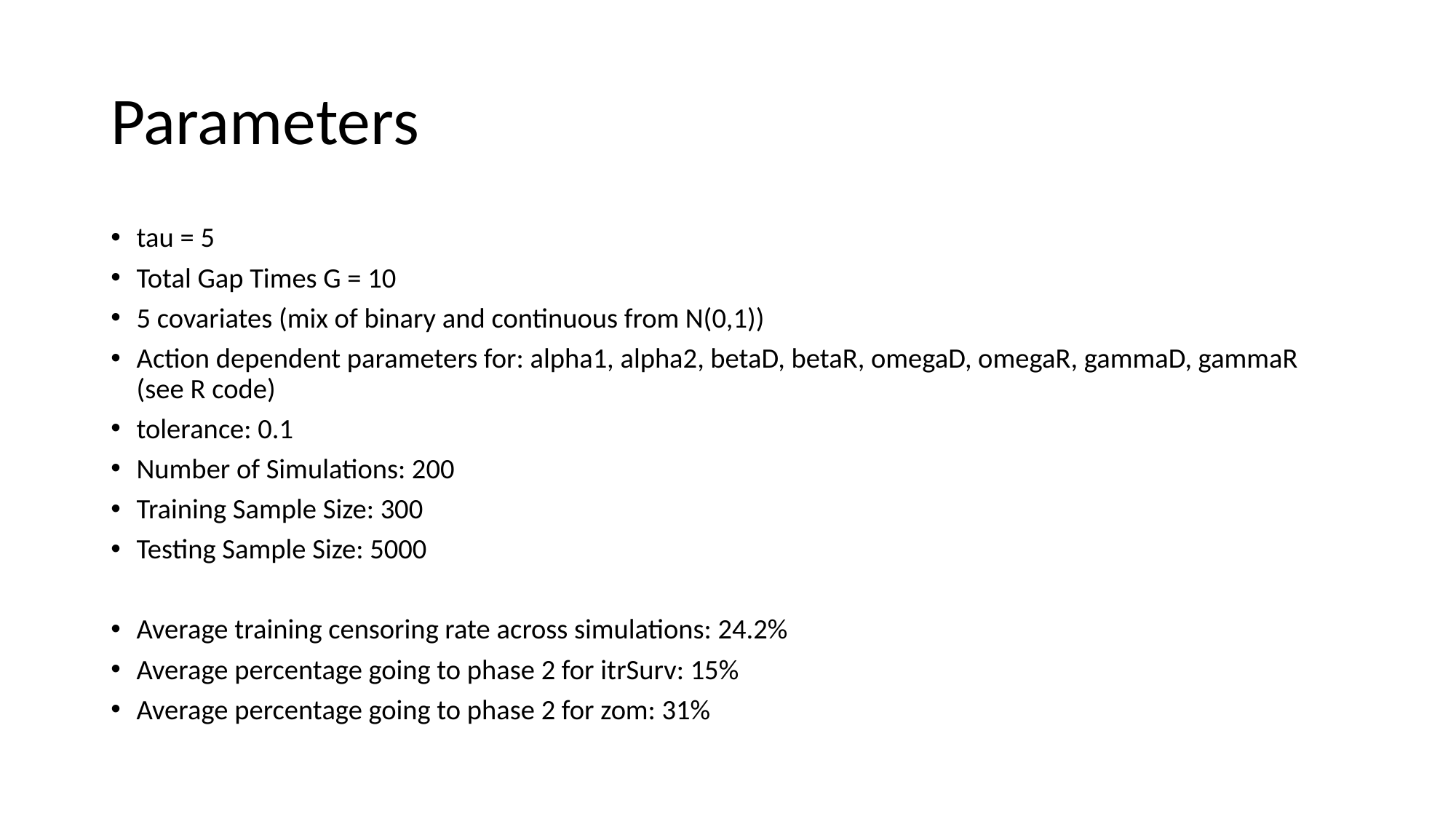

# Parameters
tau = 5
Total Gap Times G = 10
5 covariates (mix of binary and continuous from N(0,1))
Action dependent parameters for: alpha1, alpha2, betaD, betaR, omegaD, omegaR, gammaD, gammaR (see R code)
tolerance: 0.1
Number of Simulations: 200
Training Sample Size: 300
Testing Sample Size: 5000

Average training censoring rate across simulations: 24.2%
Average percentage going to phase 2 for itrSurv: 15%
Average percentage going to phase 2 for zom: 31%